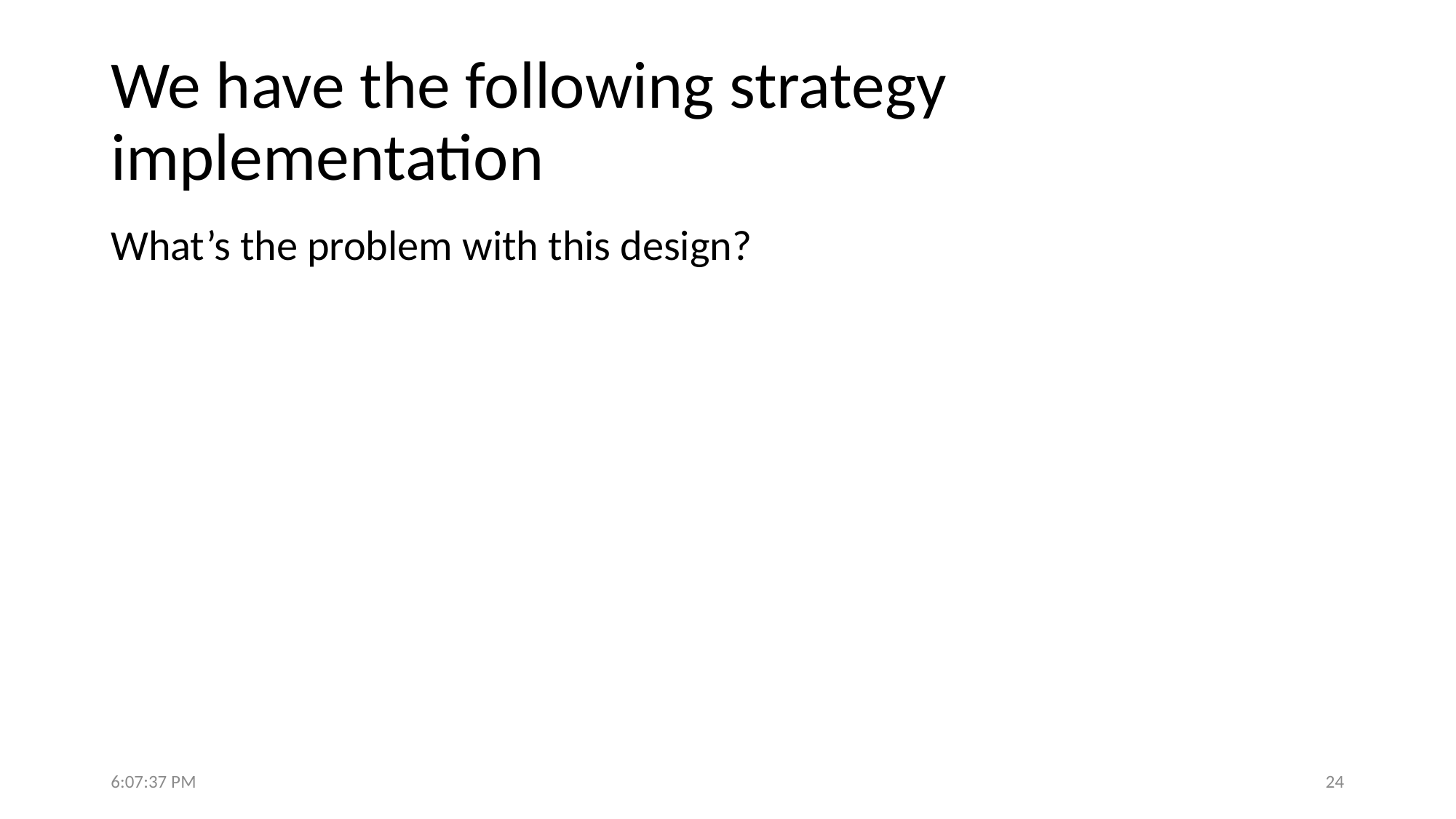

# We have the following strategy implementation
What’s the problem with this design?
6:07:37 PM
24